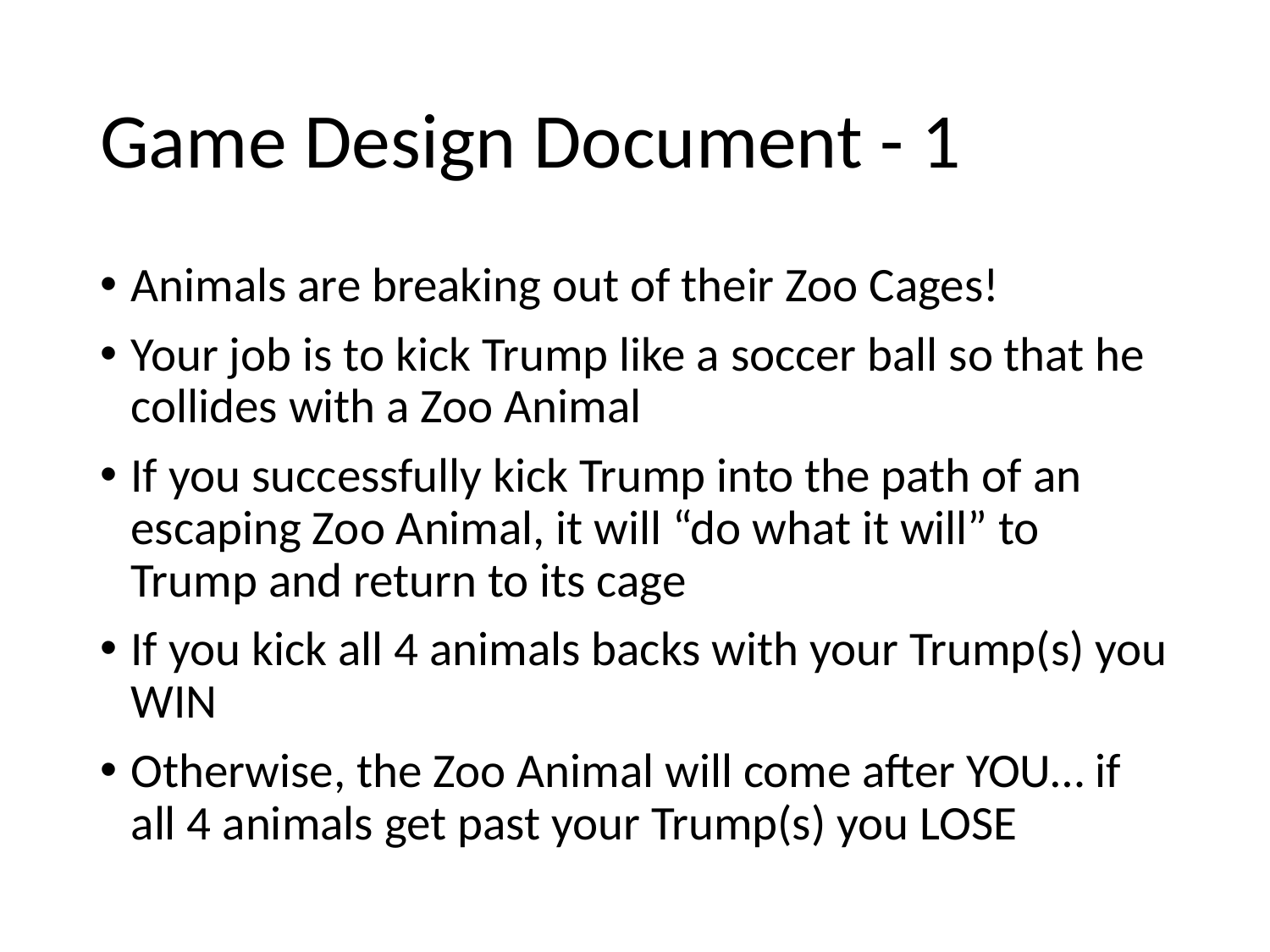

# Game Design Document - 1
Animals are breaking out of their Zoo Cages!
Your job is to kick Trump like a soccer ball so that he collides with a Zoo Animal
If you successfully kick Trump into the path of an escaping Zoo Animal, it will “do what it will” to Trump and return to its cage
If you kick all 4 animals backs with your Trump(s) you WIN
Otherwise, the Zoo Animal will come after YOU… if all 4 animals get past your Trump(s) you LOSE